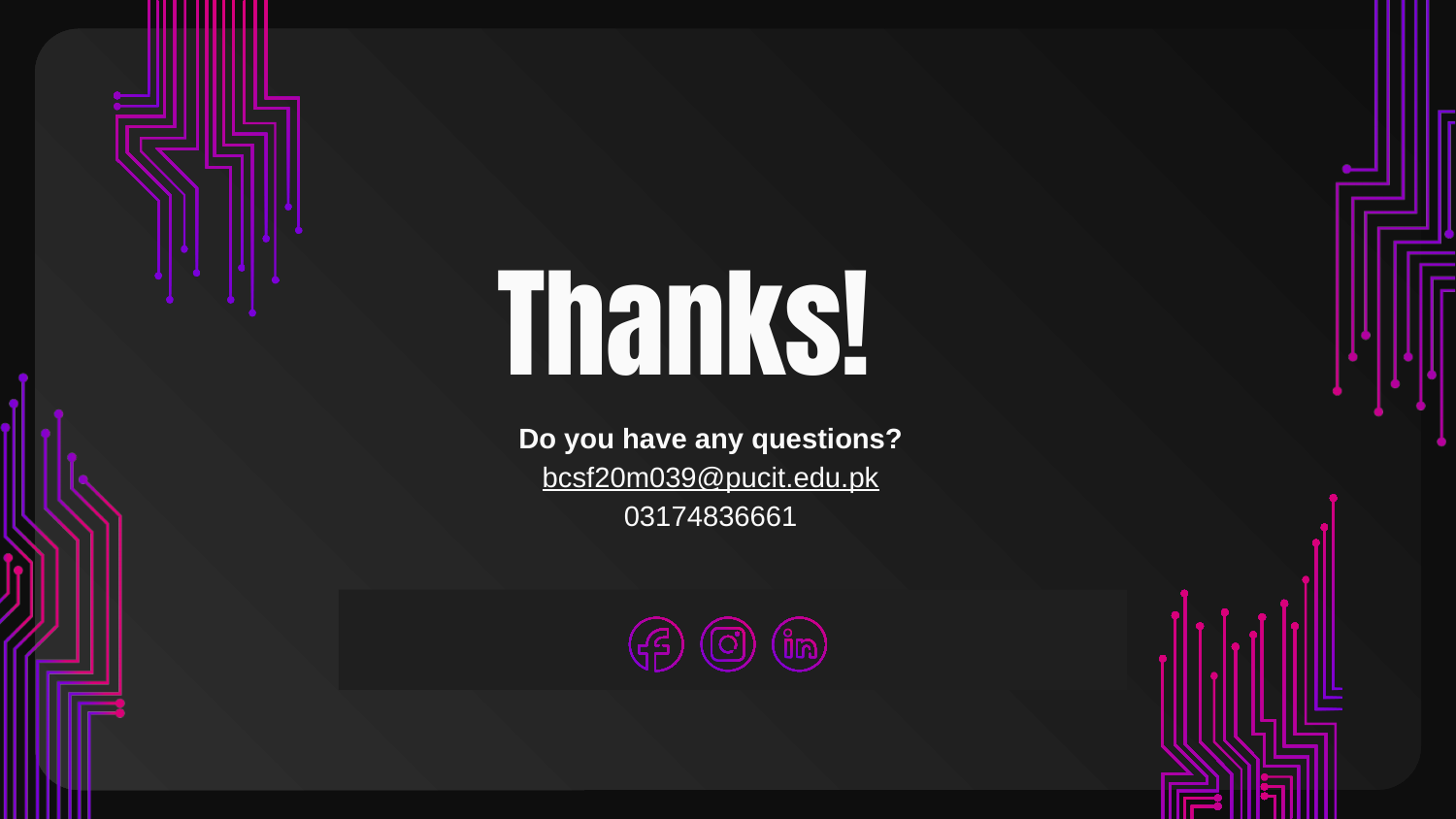

# Thanks!
Do you have any questions?
bcsf20m039@pucit.edu.pk
03174836661